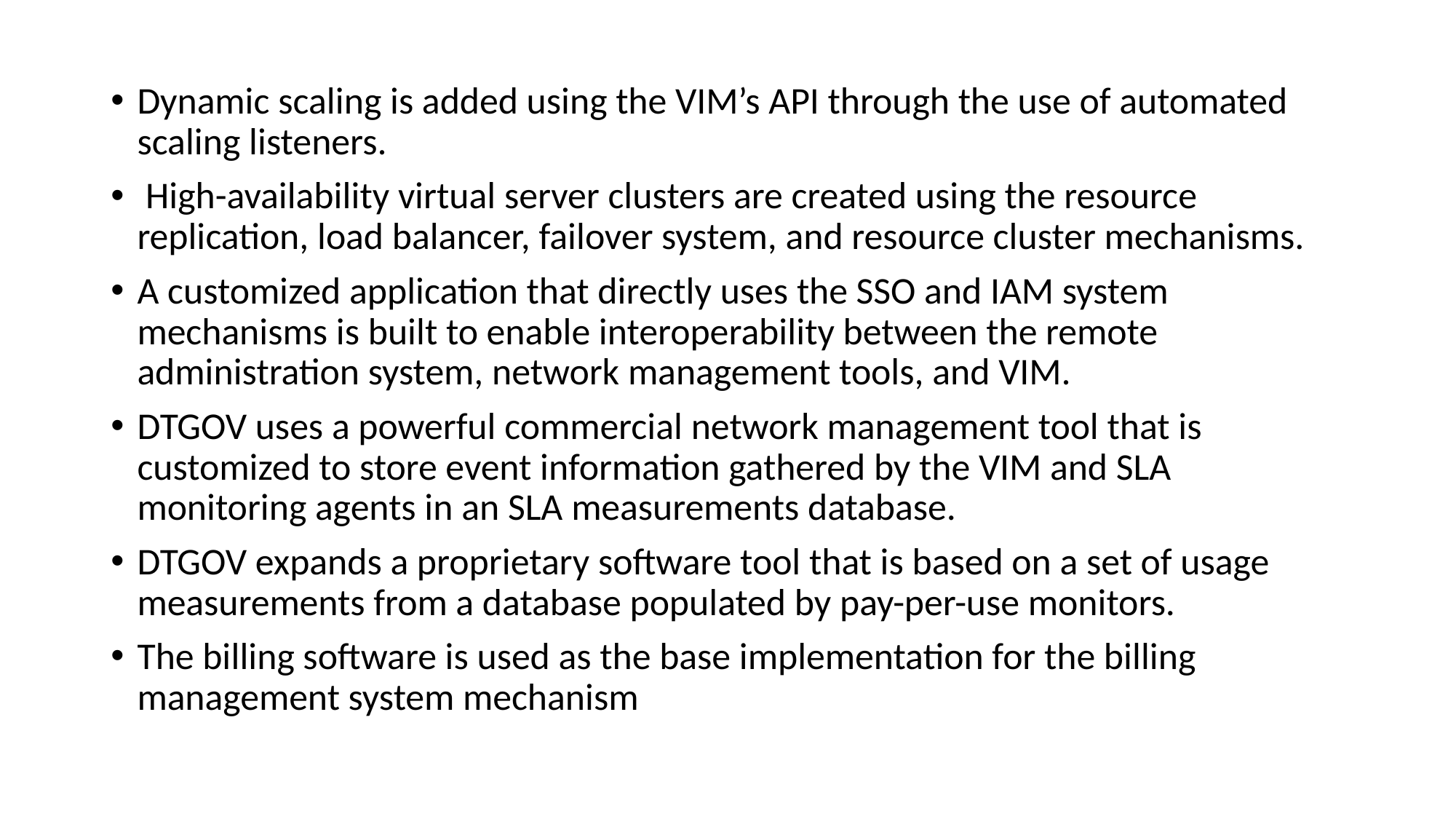

Dynamic scaling is added using the VIM’s API through the use of automated scaling listeners.
 High-availability virtual server clusters are created using the resource replication, load balancer, failover system, and resource cluster mechanisms.
A customized application that directly uses the SSO and IAM system mechanisms is built to enable interoperability between the remote administration system, network management tools, and VIM.
DTGOV uses a powerful commercial network management tool that is customized to store event information gathered by the VIM and SLA monitoring agents in an SLA measurements database.
DTGOV expands a proprietary software tool that is based on a set of usage measurements from a database populated by pay-per-use monitors.
The billing software is used as the base implementation for the billing management system mechanism